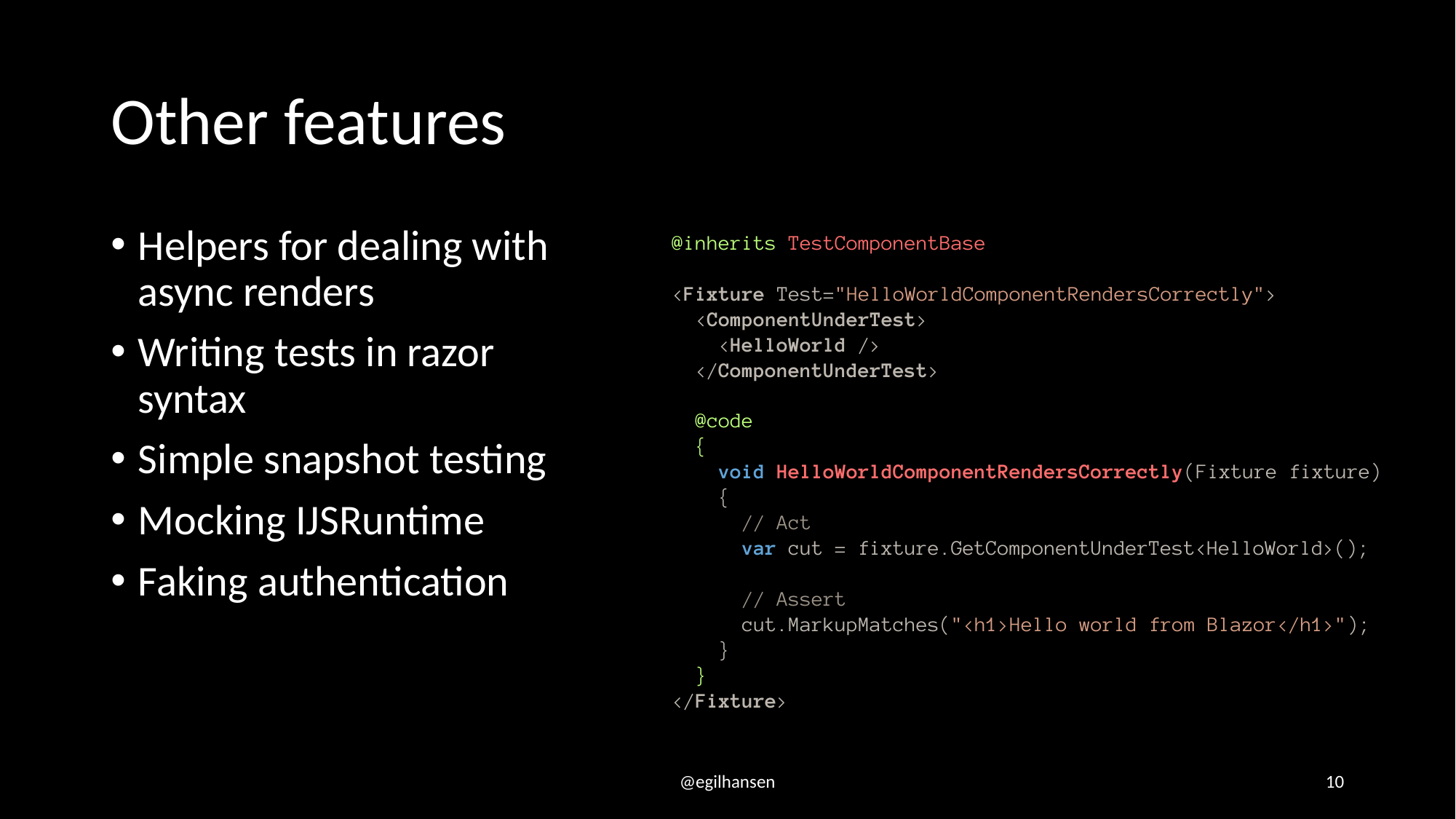

# Other features
Helpers for dealing with async renders
Writing tests in razor syntax
Simple snapshot testing
Mocking IJSRuntime
Faking authentication

@inherits TestComponentBase
<Fixture Test="HelloWorldComponentRendersCorrectly">
  <ComponentUnderTest>
    <HelloWorld />
  </ComponentUnderTest>

  @code
  {
    void HelloWorldComponentRendersCorrectly(Fixture fixture)
    {
      // Act
      var cut = fixture.GetComponentUnderTest<HelloWorld>();

      // Assert
      cut.MarkupMatches("<h1>Hello world from Blazor</h1>");
    }
  }
</Fixture>
@egilhansen
10